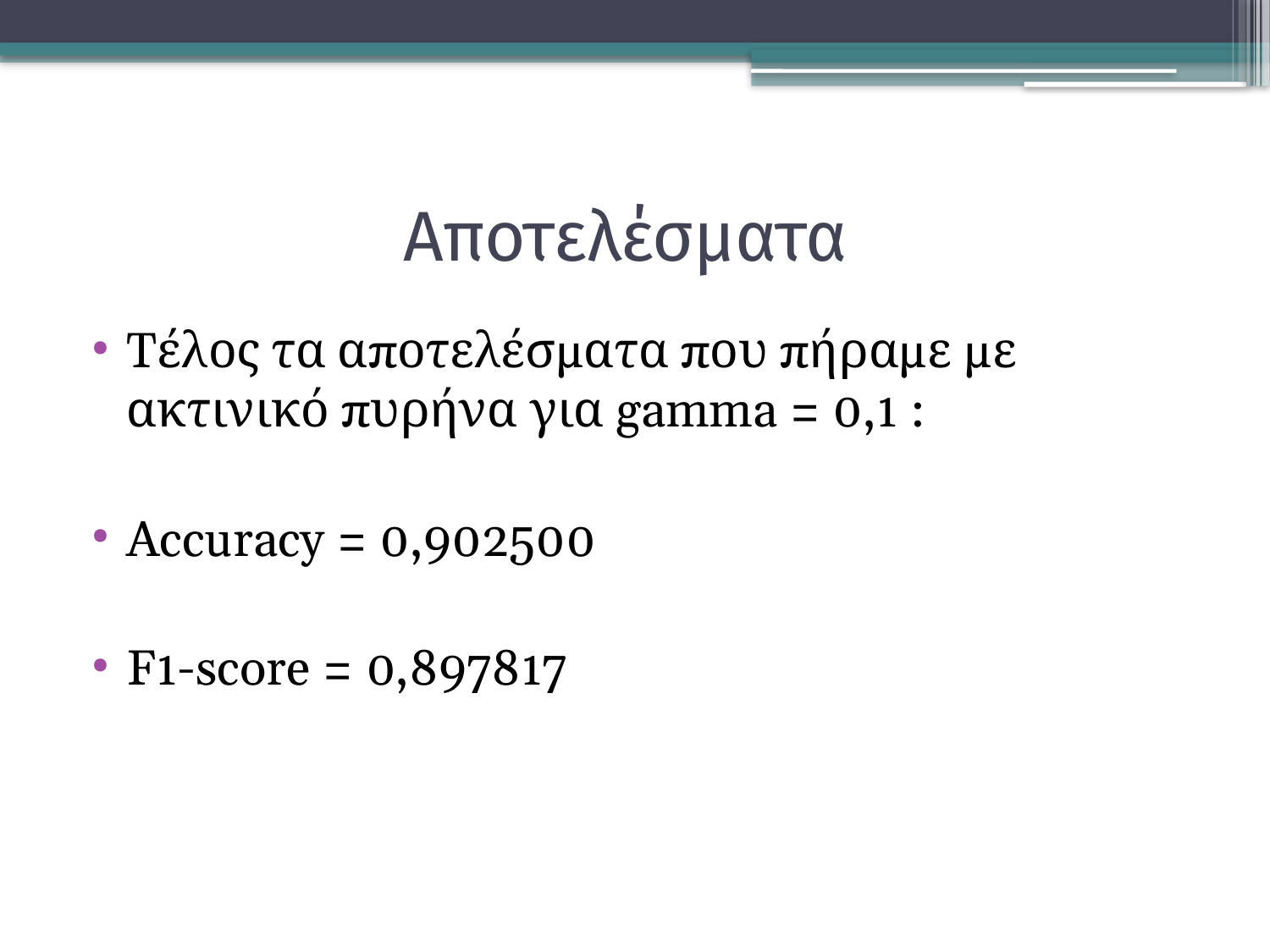

# Αποτελέσματα
Τέλος τα αποτελέσματα που πήραμε με ακτινικό πυρήνα για gamma = 0,1 :

Accuracy = 0,902500

F1-score = 0,897817